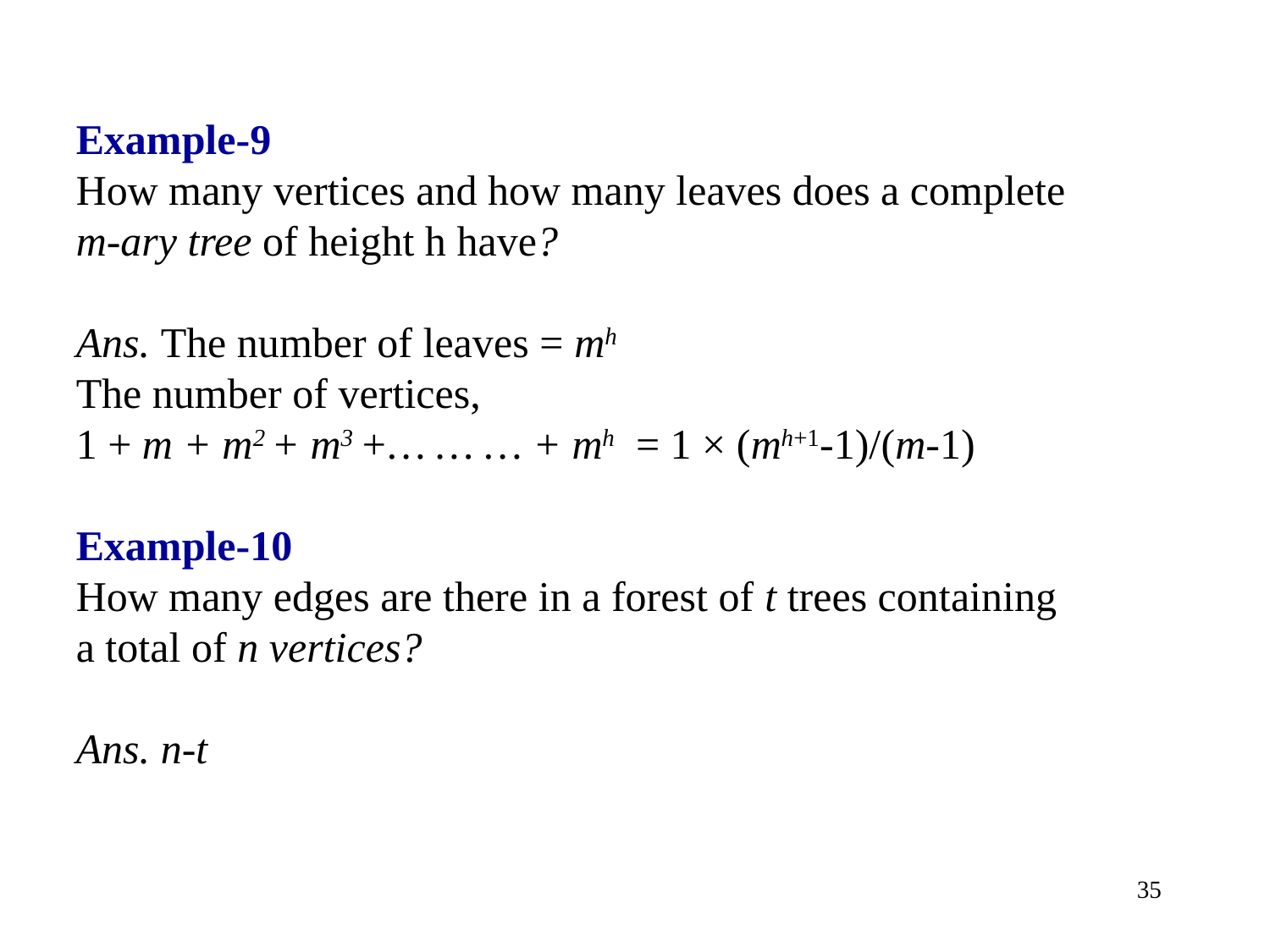

Example-9
How many vertices and how many leaves does a complete
m-ary tree of height h have?

Ans. The number of leaves = mh
The number of vertices,
1 + m + m2 + m3 +… … … + mh  = 1 × (mh+1-1)/(m-1)

Example-10
How many edges are there in a forest of t trees containing
a total of n vertices?

Ans. n-t
35